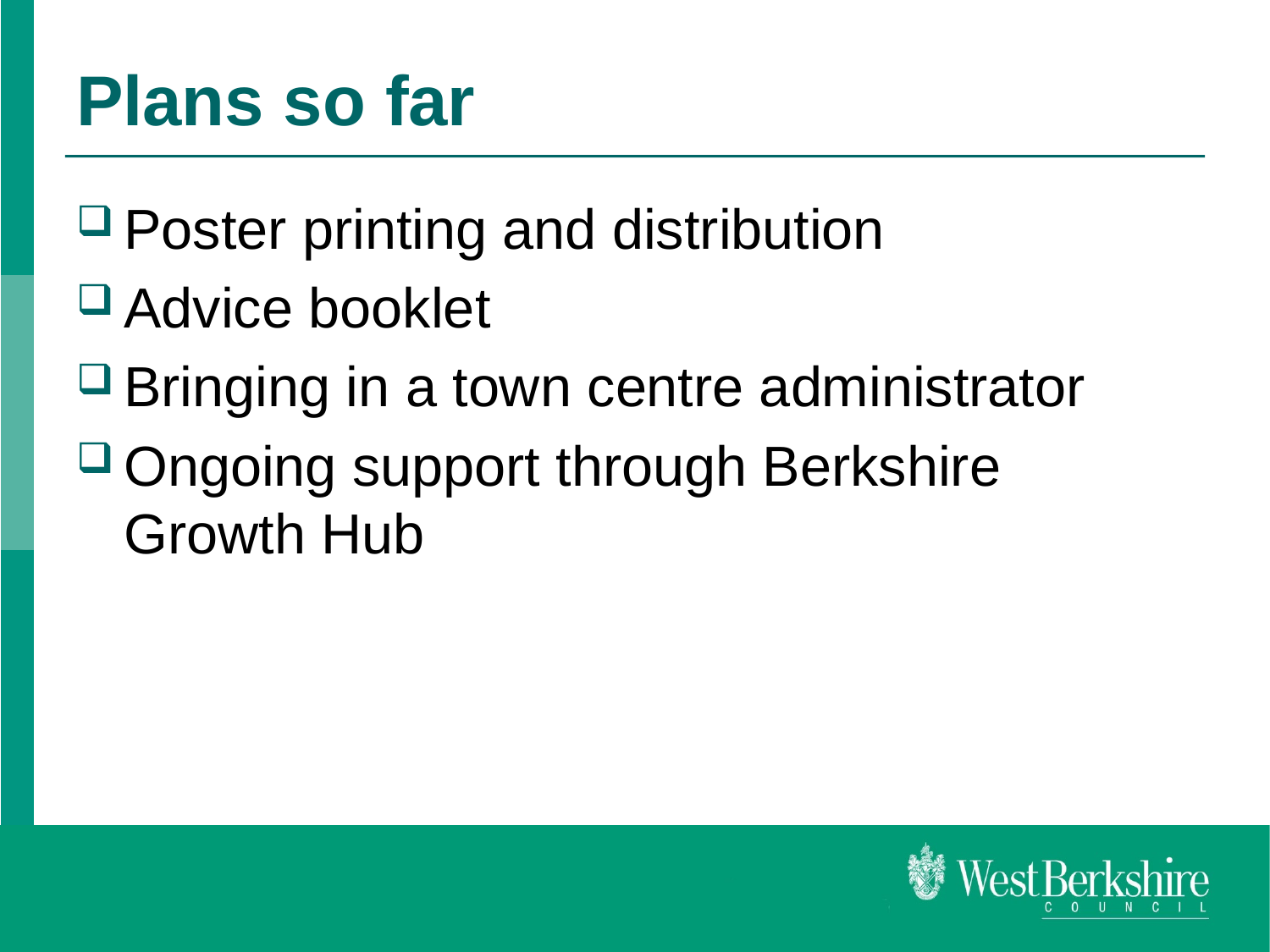

# Plans so far
Poster printing and distribution
Advice booklet
Bringing in a town centre administrator
Ongoing support through Berkshire Growth Hub